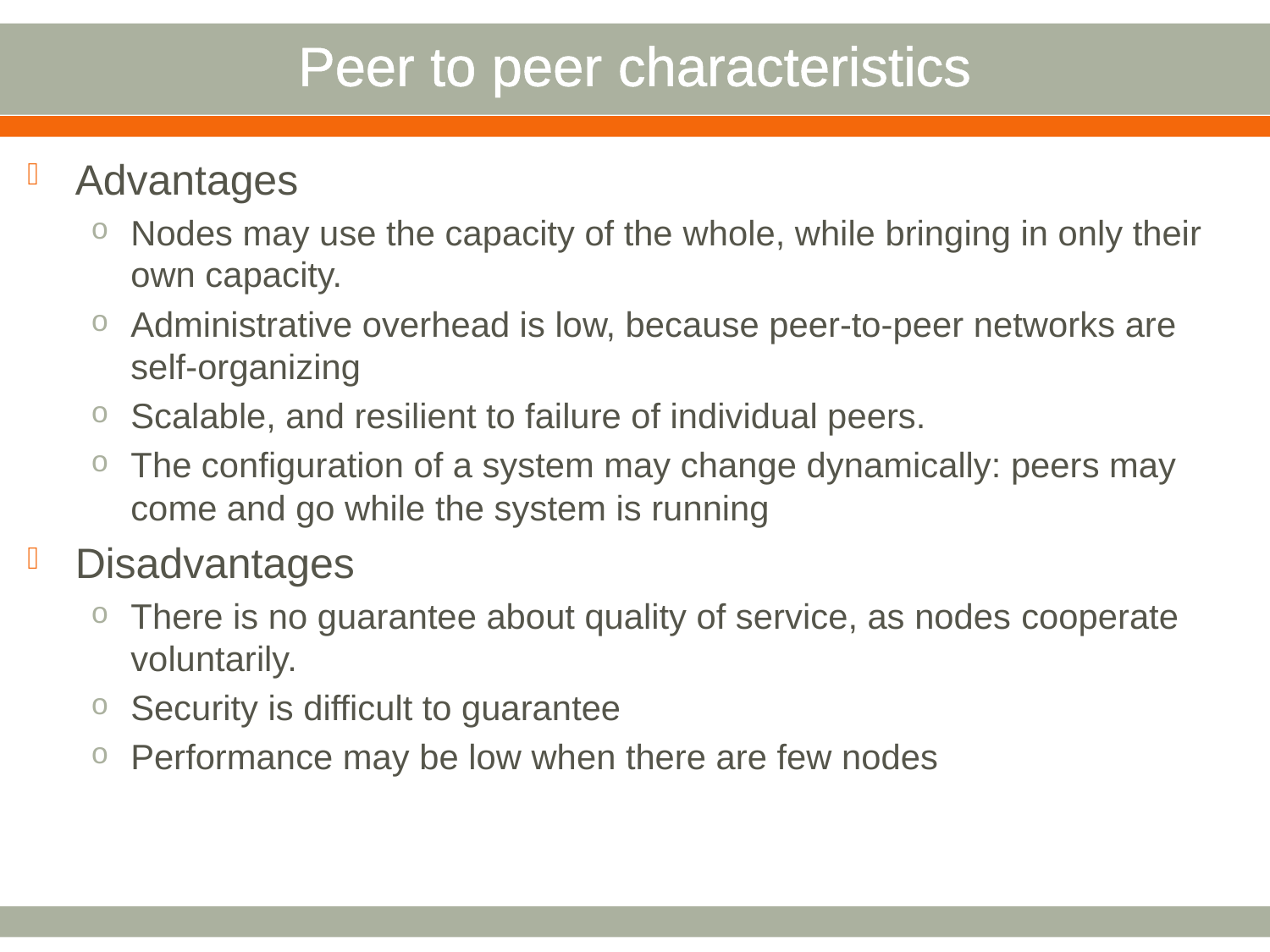

# Peer to peer characteristics
Advantages
Nodes may use the capacity of the whole, while bringing in only their own capacity.
Administrative overhead is low, because peer-to-peer networks are self-organizing
Scalable, and resilient to failure of individual peers.
The configuration of a system may change dynamically: peers may come and go while the system is running
Disadvantages
There is no guarantee about quality of service, as nodes cooperate voluntarily.
Security is difficult to guarantee
Performance may be low when there are few nodes